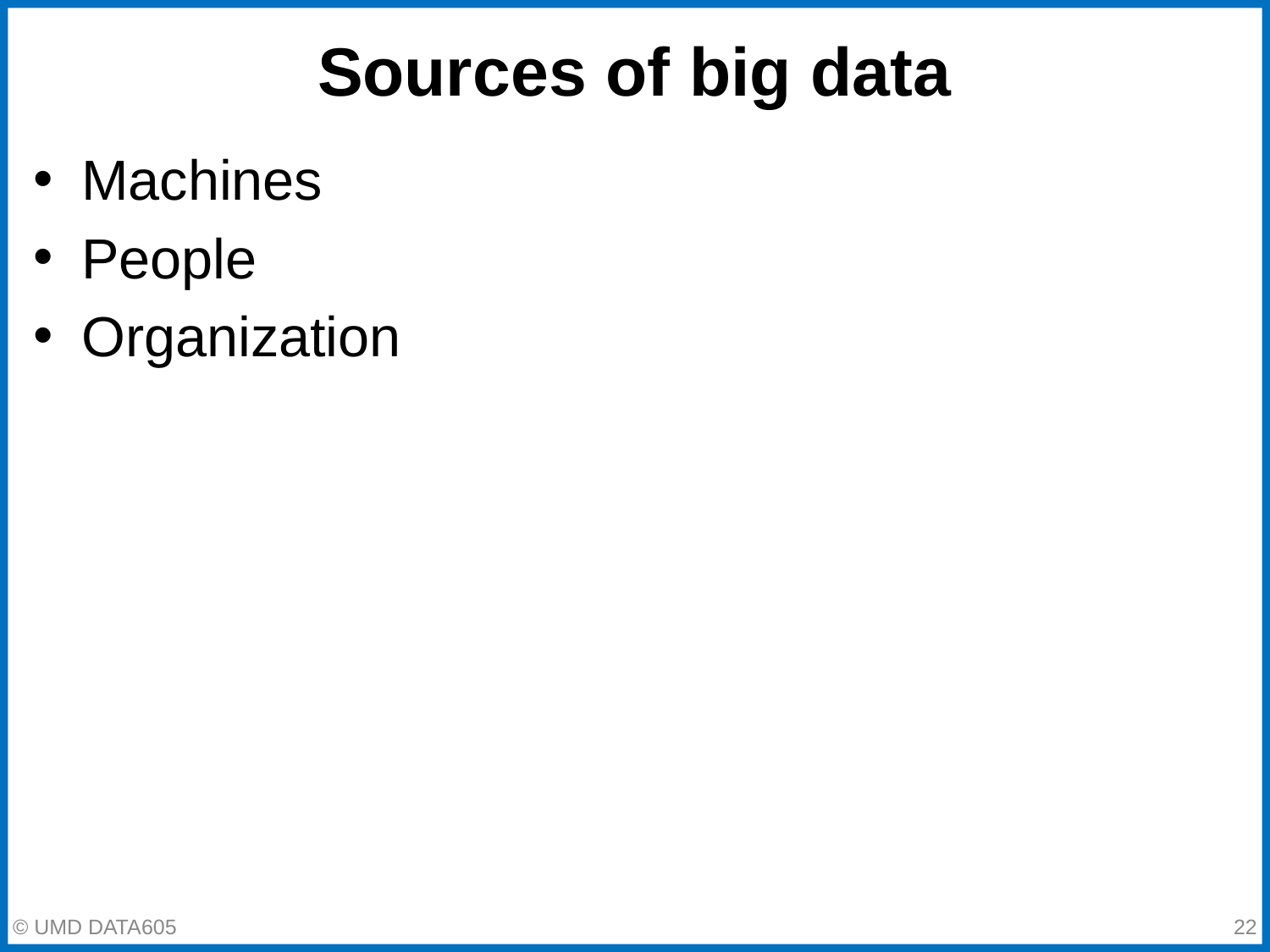

# Sources of big data
Machines
People
Organization
© UMD DATA605
22